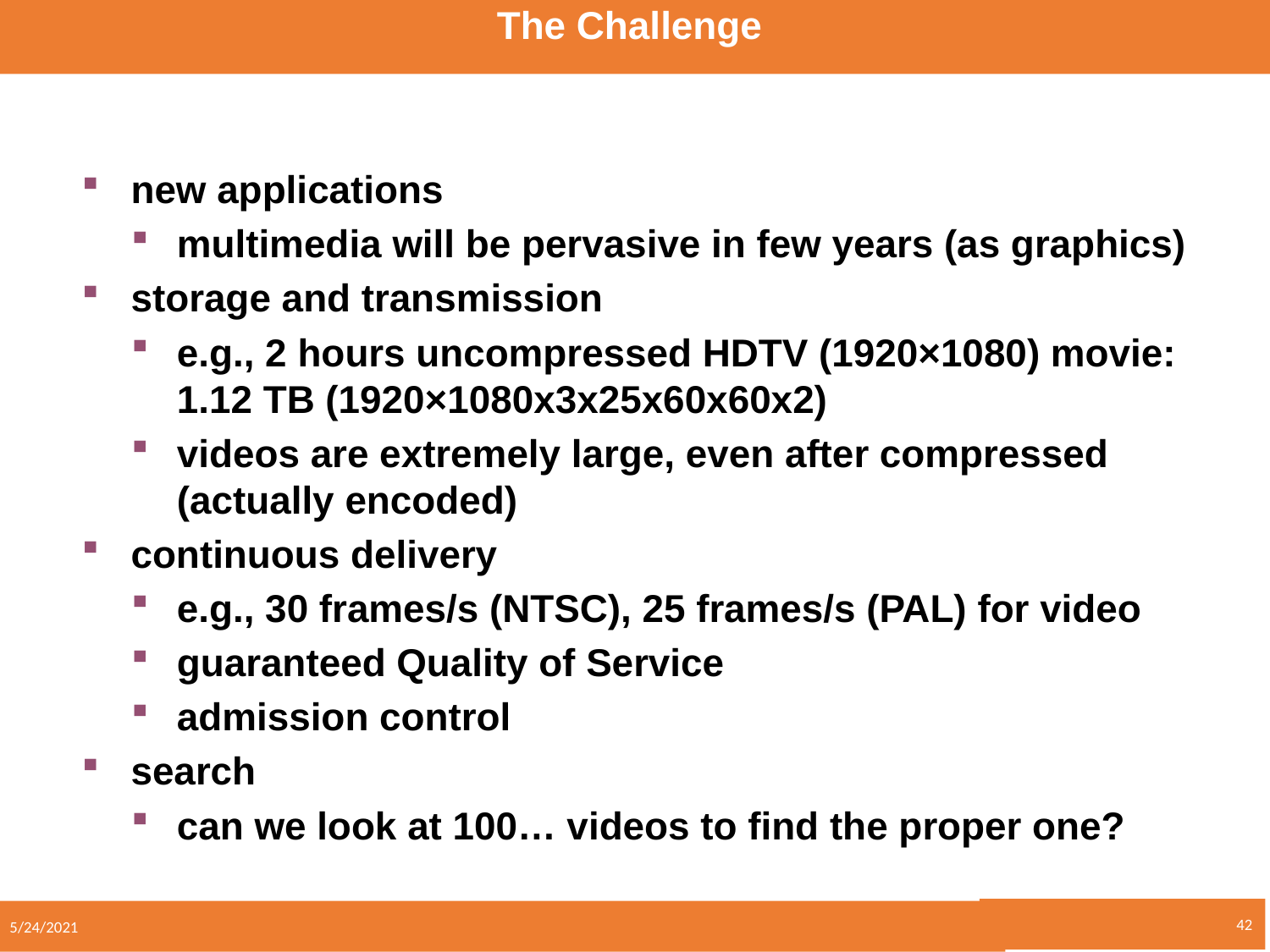

The Challenge
new applications
multimedia will be pervasive in few years (as graphics)
storage and transmission
e.g., 2 hours uncompressed HDTV (1920×1080) movie: 1.12 TB (1920×1080x3x25x60x60x2)
videos are extremely large, even after compressed (actually encoded)
continuous delivery
e.g., 30 frames/s (NTSC), 25 frames/s (PAL) for video
guaranteed Quality of Service
admission control
search
can we look at 100… videos to find the proper one?
42
5/24/2021